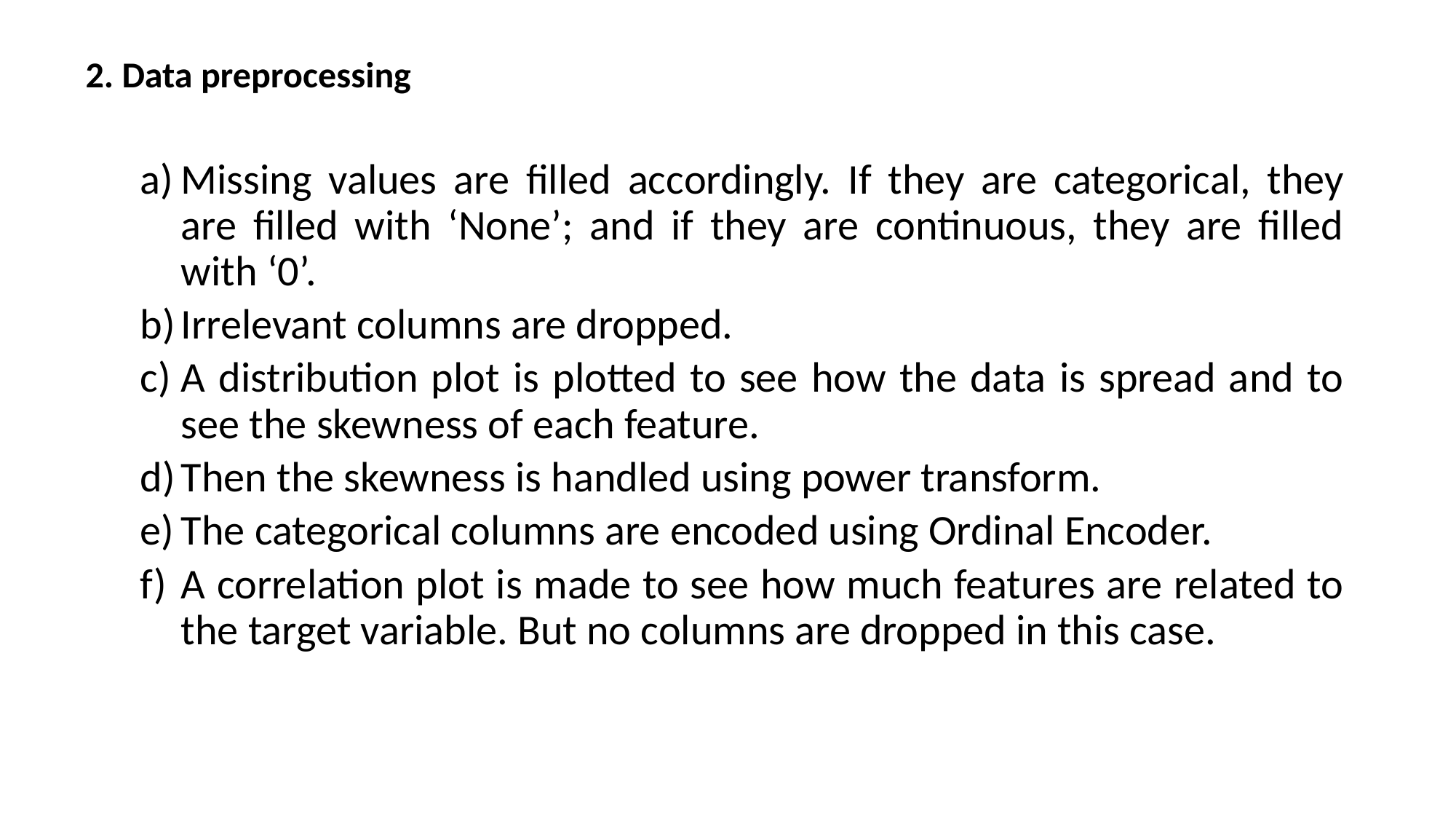

2. Data preprocessing

Missing values are filled accordingly. If they are categorical, they are filled with ‘None’; and if they are continuous, they are filled with ‘0’.
Irrelevant columns are dropped.
A distribution plot is plotted to see how the data is spread and to see the skewness of each feature.
Then the skewness is handled using power transform.
The categorical columns are encoded using Ordinal Encoder.
A correlation plot is made to see how much features are related to the target variable. But no columns are dropped in this case.